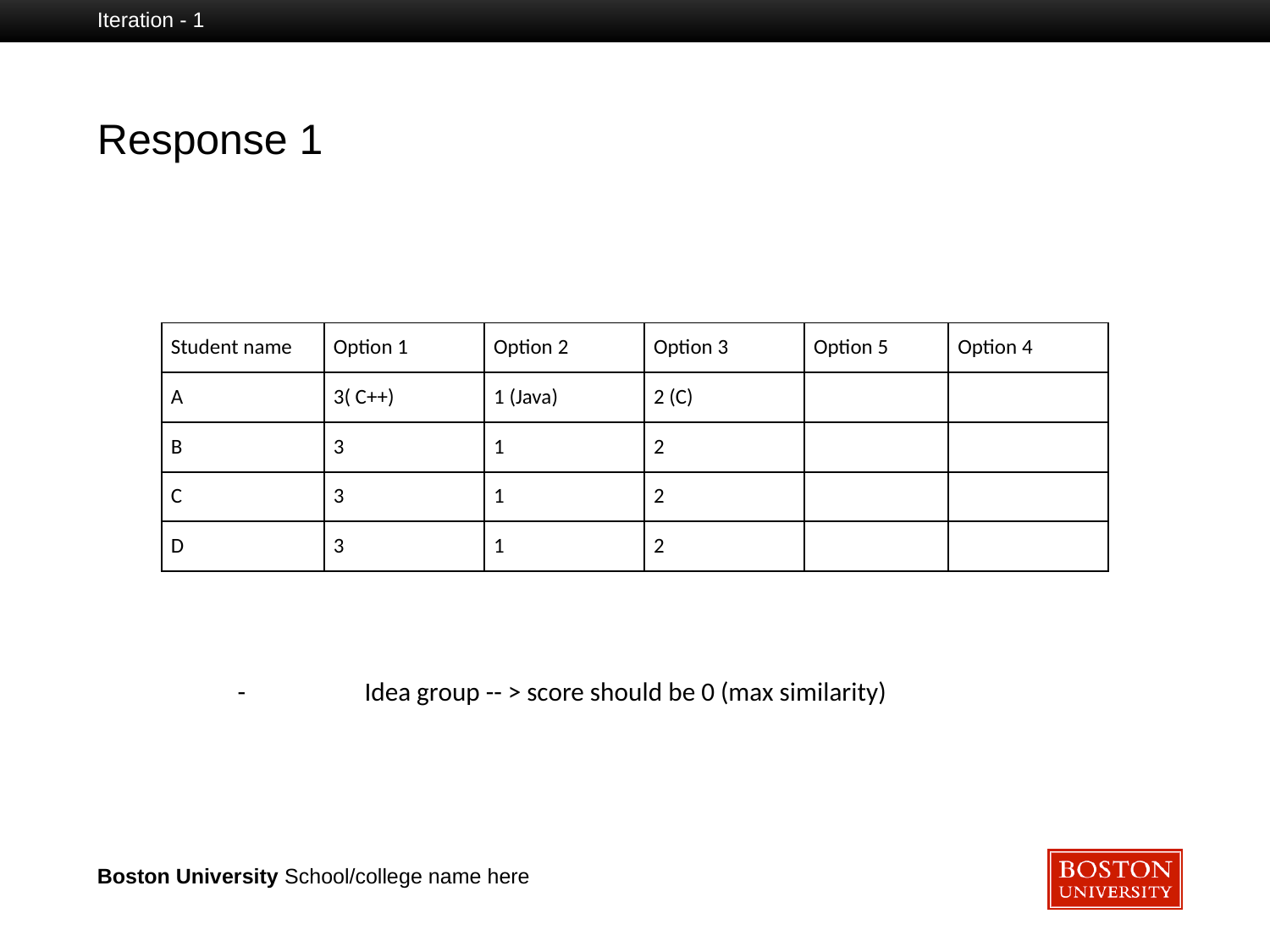

Iteration - 1
# Response 1
| Student name | Option 1 | Option 2 | Option 3 | Option 5 | Option 4 |
| --- | --- | --- | --- | --- | --- |
| A | 3( C++) | 1 (Java) | 2 (C) |  |  |
| B | 3 | 1 | 2 |  |  |
| C | 3 | 1 | 2 |  |  |
| D | 3 | 1 | 2 |  |  |
-   	Idea group -- > score should be 0 (max similarity)